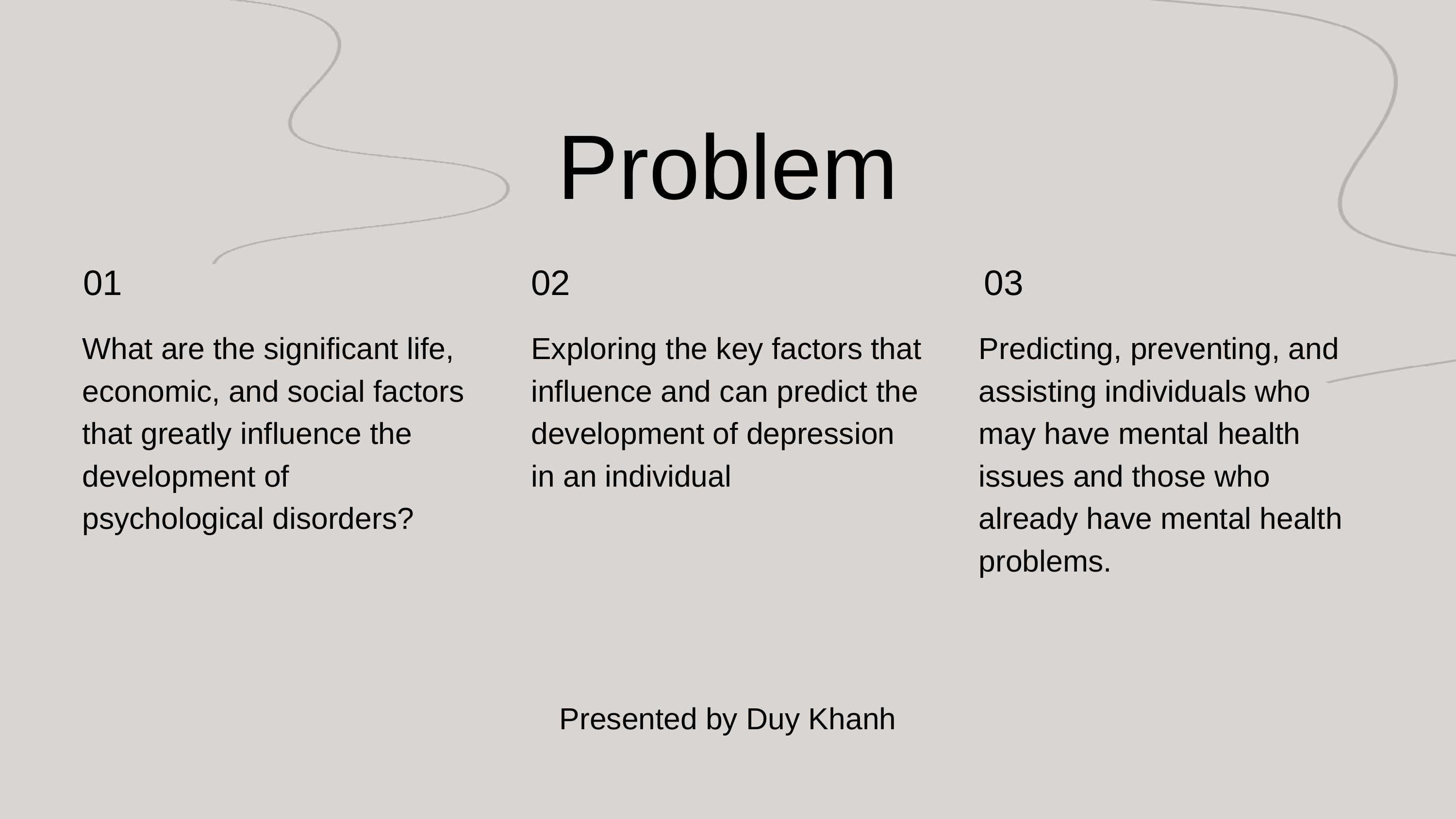

Problem
01
02
03
What are the significant life, economic, and social factors that greatly influence the development of psychological disorders?
Exploring the key factors that influence and can predict the development of depression in an individual
Predicting, preventing, and assisting individuals who may have mental health issues and those who already have mental health problems.
Presented by Duy Khanh